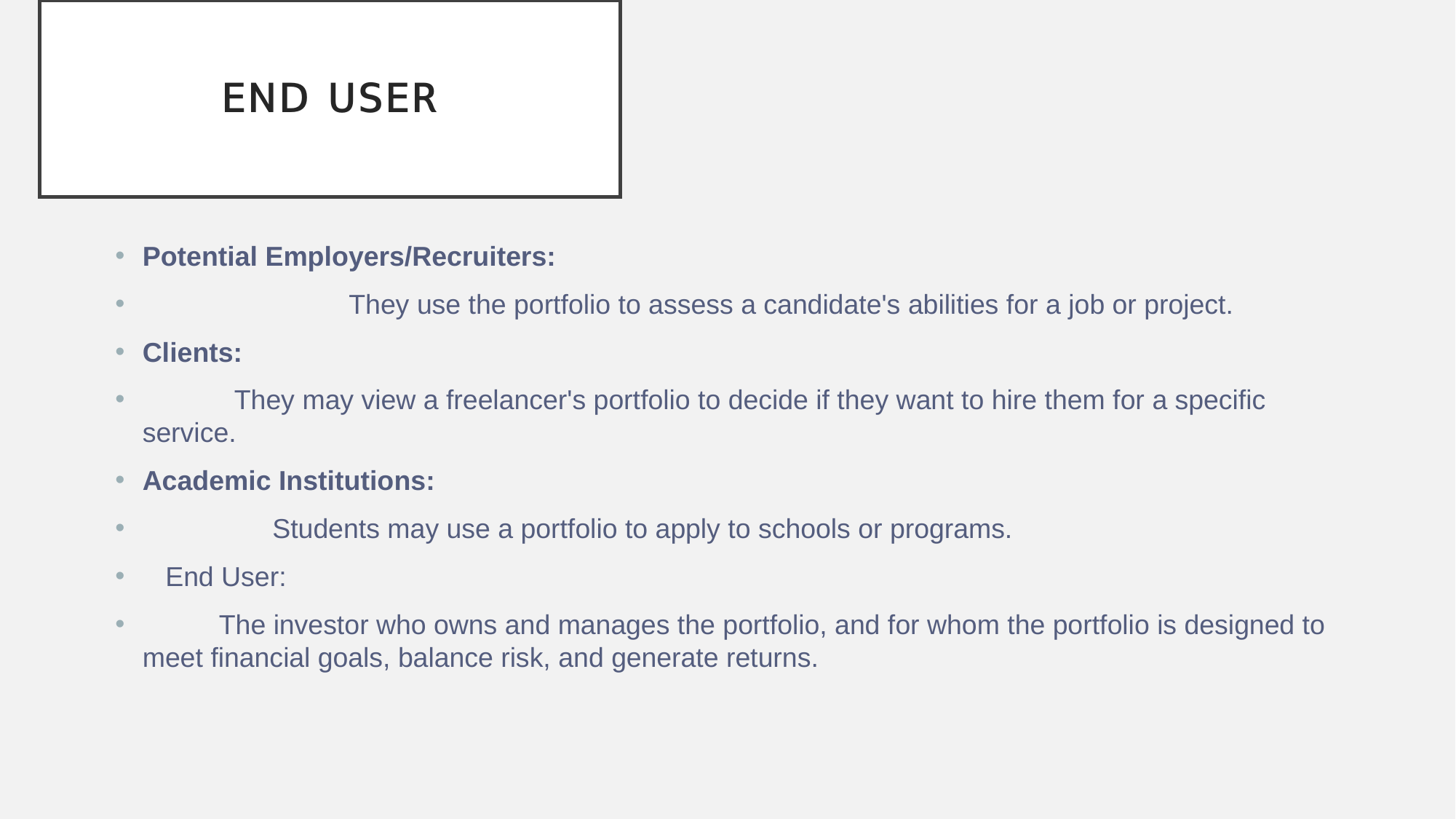

# END USER
Potential Employers/Recruiters:
                           They use the portfolio to assess a candidate's abilities for a job or project.
Clients:
            They may view a freelancer's portfolio to decide if they want to hire them for a specific service.
Academic Institutions:
                 Students may use a portfolio to apply to schools or programs.
   End User:
          The investor who owns and manages the portfolio, and for whom the portfolio is designed to meet financial goals, balance risk, and generate returns.